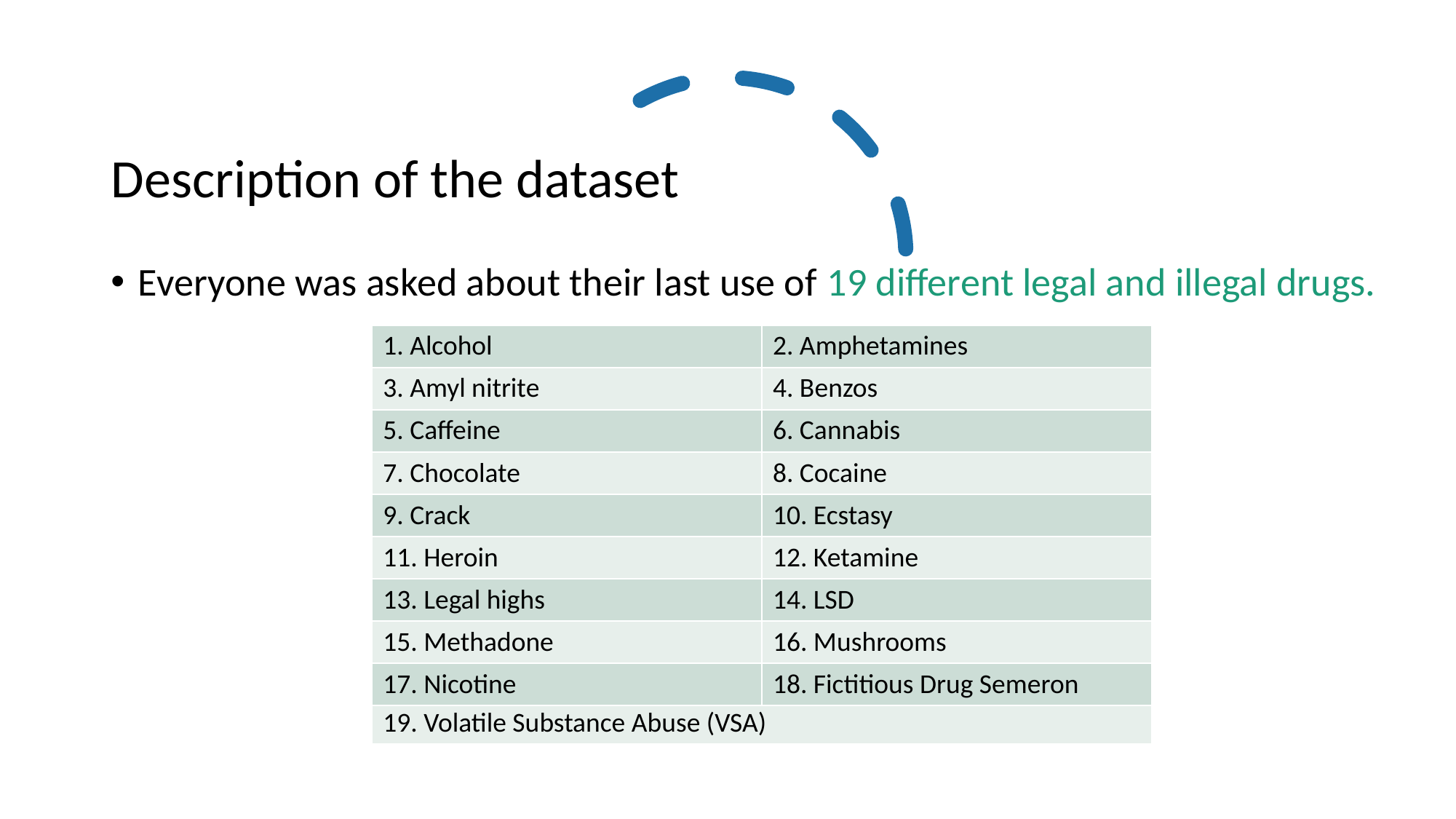

# Description of the dataset
Everyone was asked about their last use of 19 different legal and illegal drugs.
| 1. Alcohol | 2. Amphetamines |
| --- | --- |
| 3. Amyl nitrite | 4. Benzos |
| 5. Caffeine | 6. Cannabis |
| 7. Chocolate | 8. Cocaine |
| 9. Crack | 10. Ecstasy |
| 11. Heroin | 12. Ketamine |
| 13. Legal highs | 14. LSD |
| 15. Methadone | 16. Mushrooms |
| 17. Nicotine | 18. Fictitious Drug Semeron |
| 19. Volatile Substance Abuse (VSA) |  |